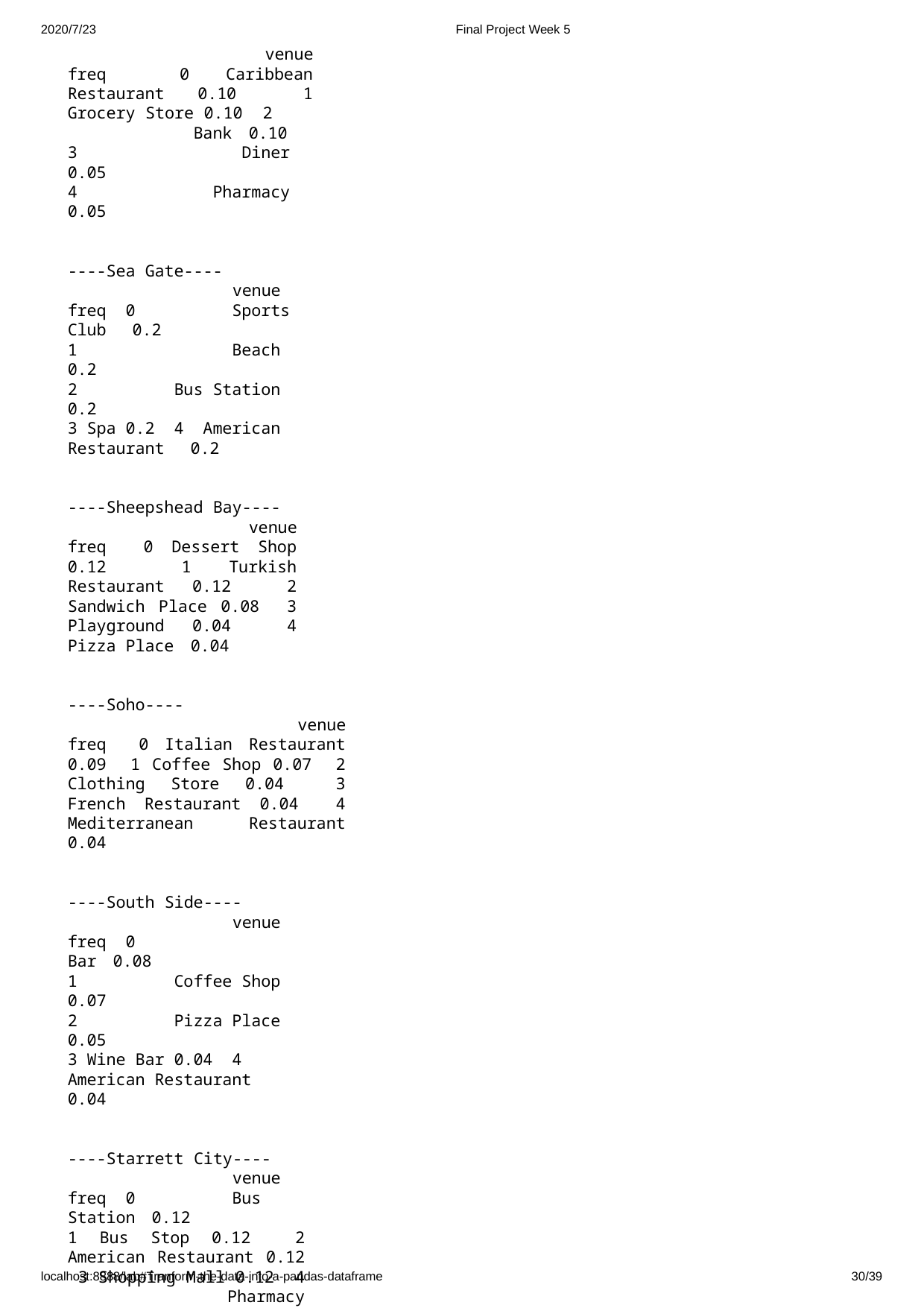

2020/7/23
                  venue freq  0 Caribbean Restaurant 0.10  1 Grocery Store 0.10  2                  Bank 0.10
3                 Diner 0.05
4              Pharmacy 0.05

----Sea Gate----
                 venue freq  0          Sports Club  0.2
1                Beach  0.2
2          Bus Station  0.2
3 Spa 0.2  4  American Restaurant  0.2

----Sheepshead Bay----
                venue freq  0 Dessert Shop 0.12  1 Turkish Restaurant 0.12  2 Sandwich Place 0.08  3 Playground 0.04  4 Pizza Place 0.04

----Soho----
                      venue freq  0 Italian Restaurant 0.09  1 Coffee Shop 0.07  2 Clothing Store 0.04  3 French Restaurant 0.04  4 Mediterranean Restaurant 0.04

----South Side----
                 venue freq  0                  Bar 0.08
1          Coffee Shop 0.07
2          Pizza Place 0.05
3 Wine Bar 0.04  4  American Restaurant 0.04

----Starrett City----
                 venue freq  0          Bus Station 0.12
1 Bus Stop 0.12  2 American Restaurant 0.12  3 Shopping Mall 0.12  4             Pharmacy 0.12

----Stuyvesant Town----
            venue freq  0 Boat or Ferry 0.16  1 Park 0.11  2 Playground 0.05  3 Farmers Market 0.05  4    Skating Rink 0.05
Final Project Week 5

localhost:8888/lab#Tranform-the-data-into-a-pandas-dataframe
30/39